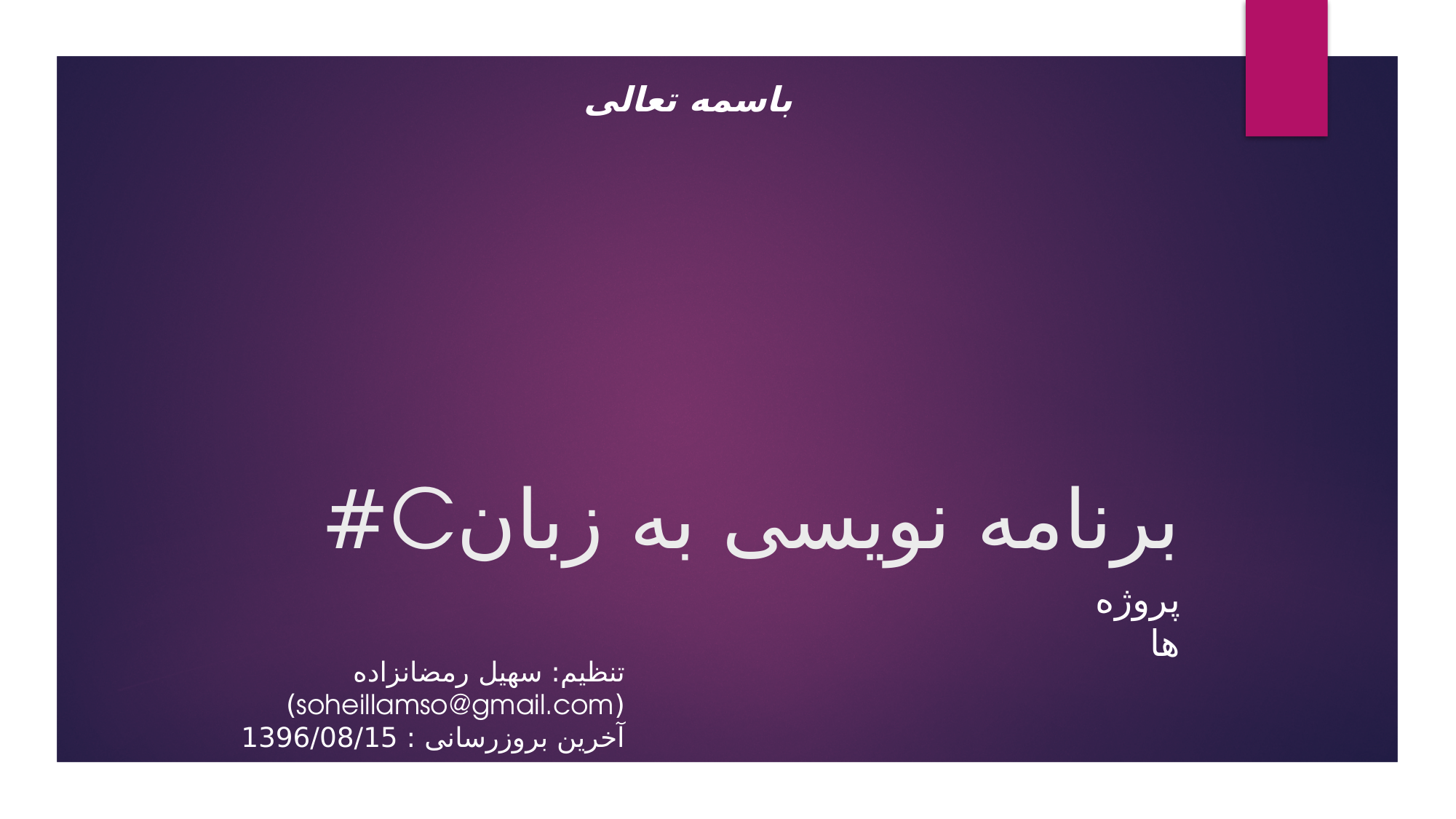

باسمه تعالی
# برنامه نویسی به زبانC#
پروژه ها
تنظیم: سهیل رمضانزاده (soheillamso@gmail.com)
آخرین بروزرسانی : 1396/08/15